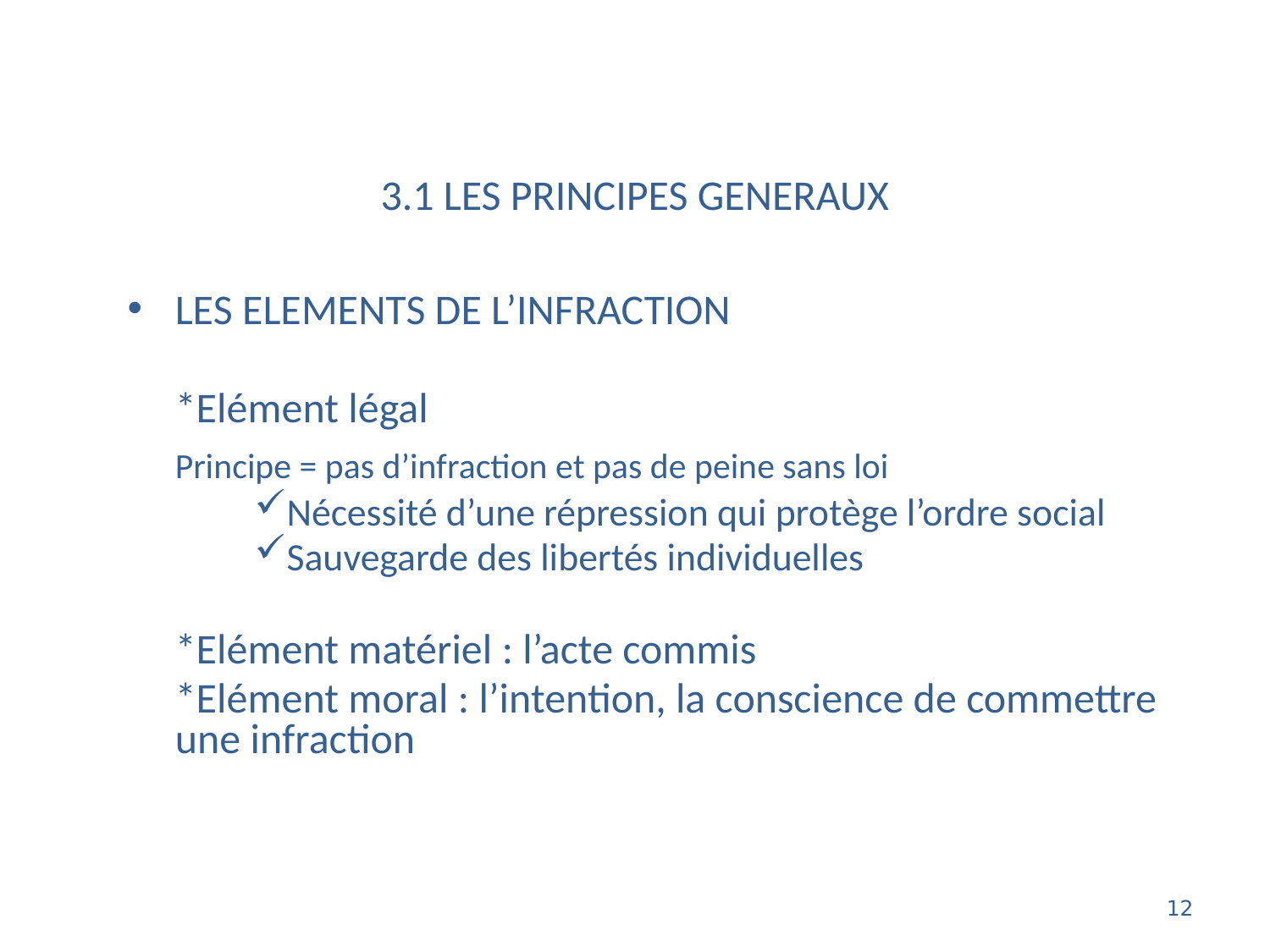

# 3.1 LES PRINCIPES GENERAUX
LES ELEMENTS DE L’INFRACTION

	*Elément légal
	Principe = pas d’infraction et pas de peine sans loi
Nécessité d’une répression qui protège l’ordre social
Sauvegarde des libertés individuelles

	*Elément matériel : l’acte commis
	*Elément moral : l’intention, la conscience de commettre une infraction

12